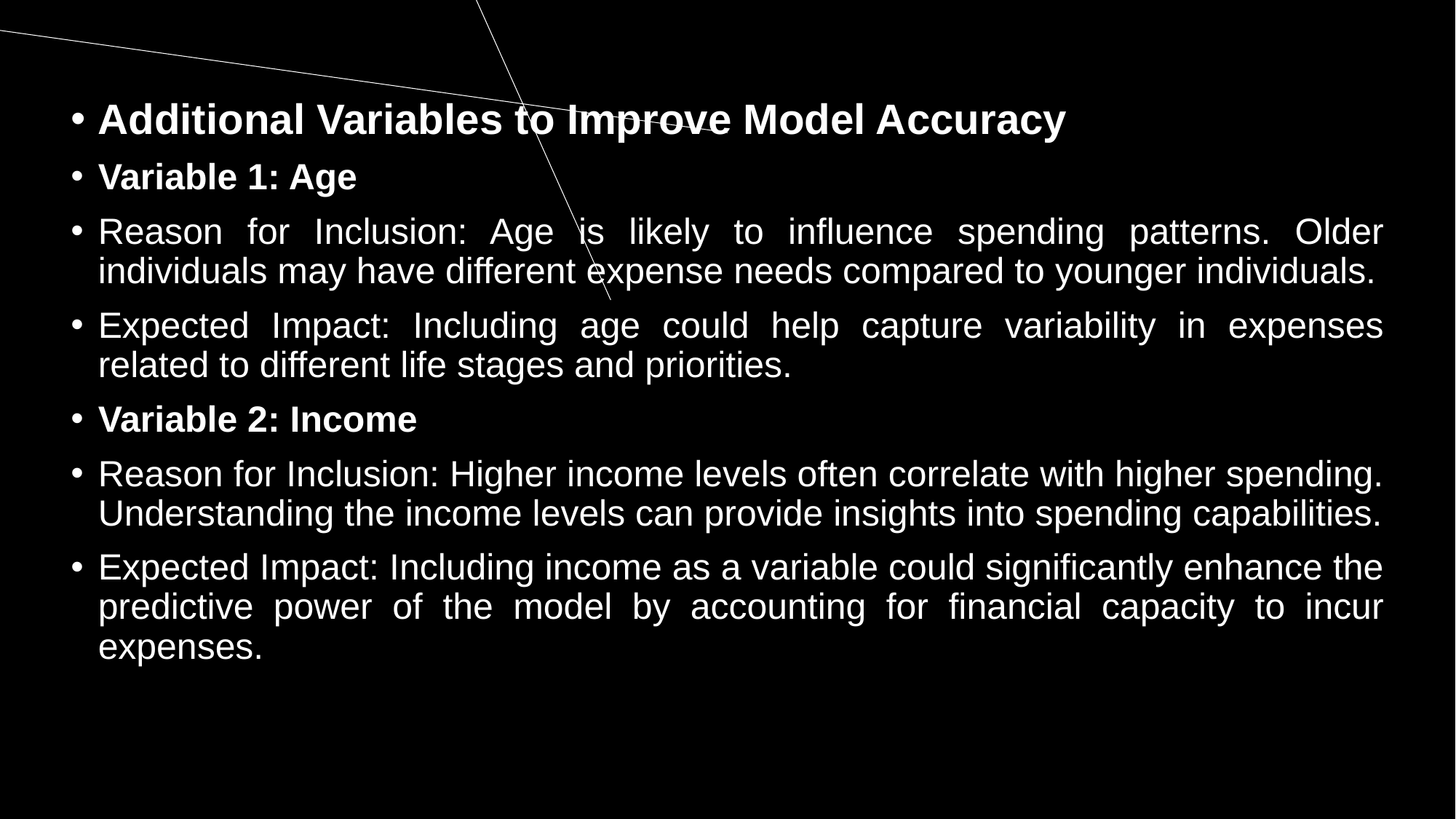

Additional Variables to Improve Model Accuracy
Variable 1: Age
Reason for Inclusion: Age is likely to influence spending patterns. Older individuals may have different expense needs compared to younger individuals.
Expected Impact: Including age could help capture variability in expenses related to different life stages and priorities.
Variable 2: Income
Reason for Inclusion: Higher income levels often correlate with higher spending. Understanding the income levels can provide insights into spending capabilities.
Expected Impact: Including income as a variable could significantly enhance the predictive power of the model by accounting for financial capacity to incur expenses.